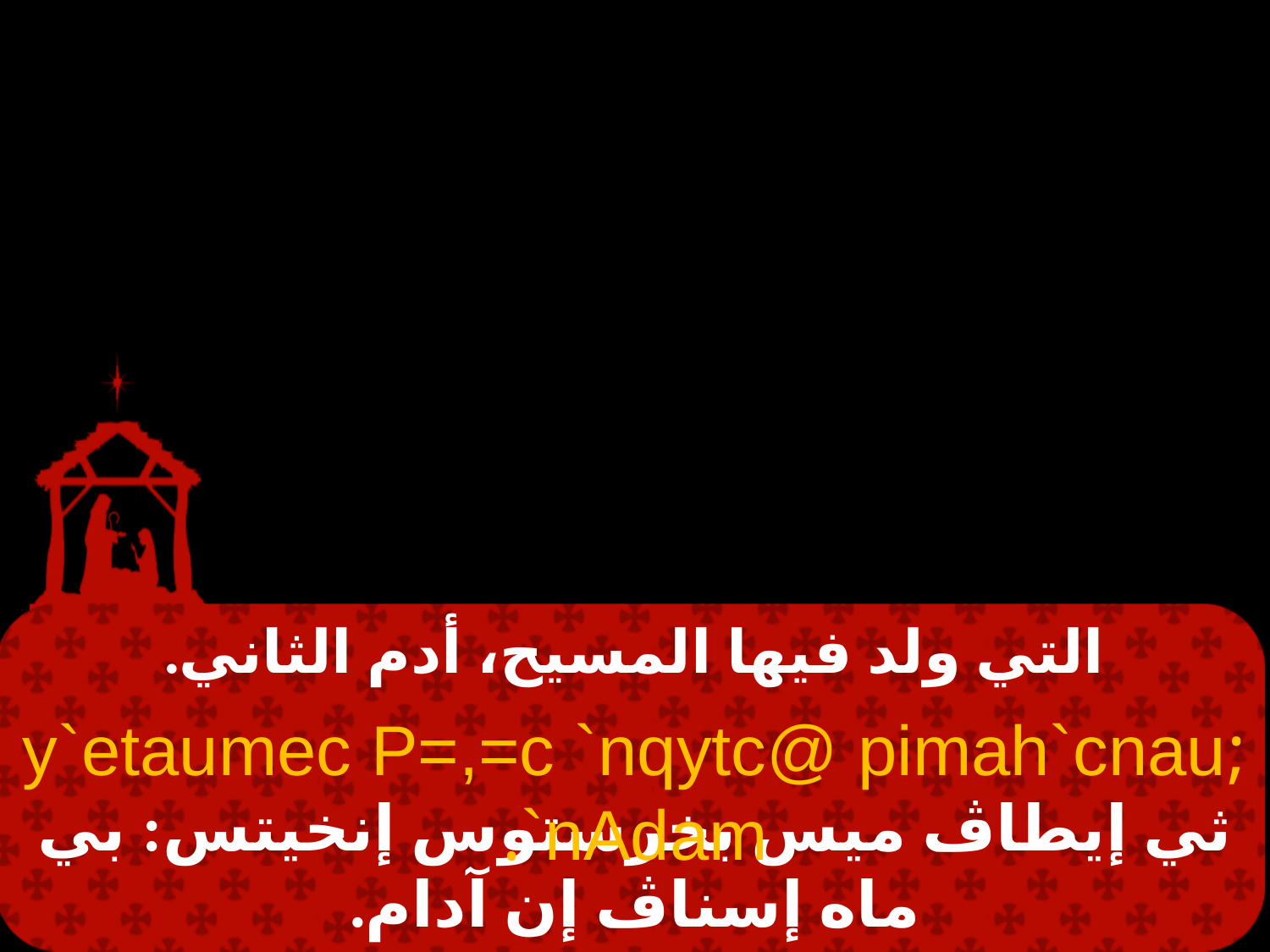

# التي ولد فيها المسيح، أدم الثاني.
;y`etaumec P=,=c `nqytc@ pimah`cnau `nAdam.
ثي إيطاڤ ميس بخرستوس إنخيتس: بي ماه إسناڤ إن آدام.